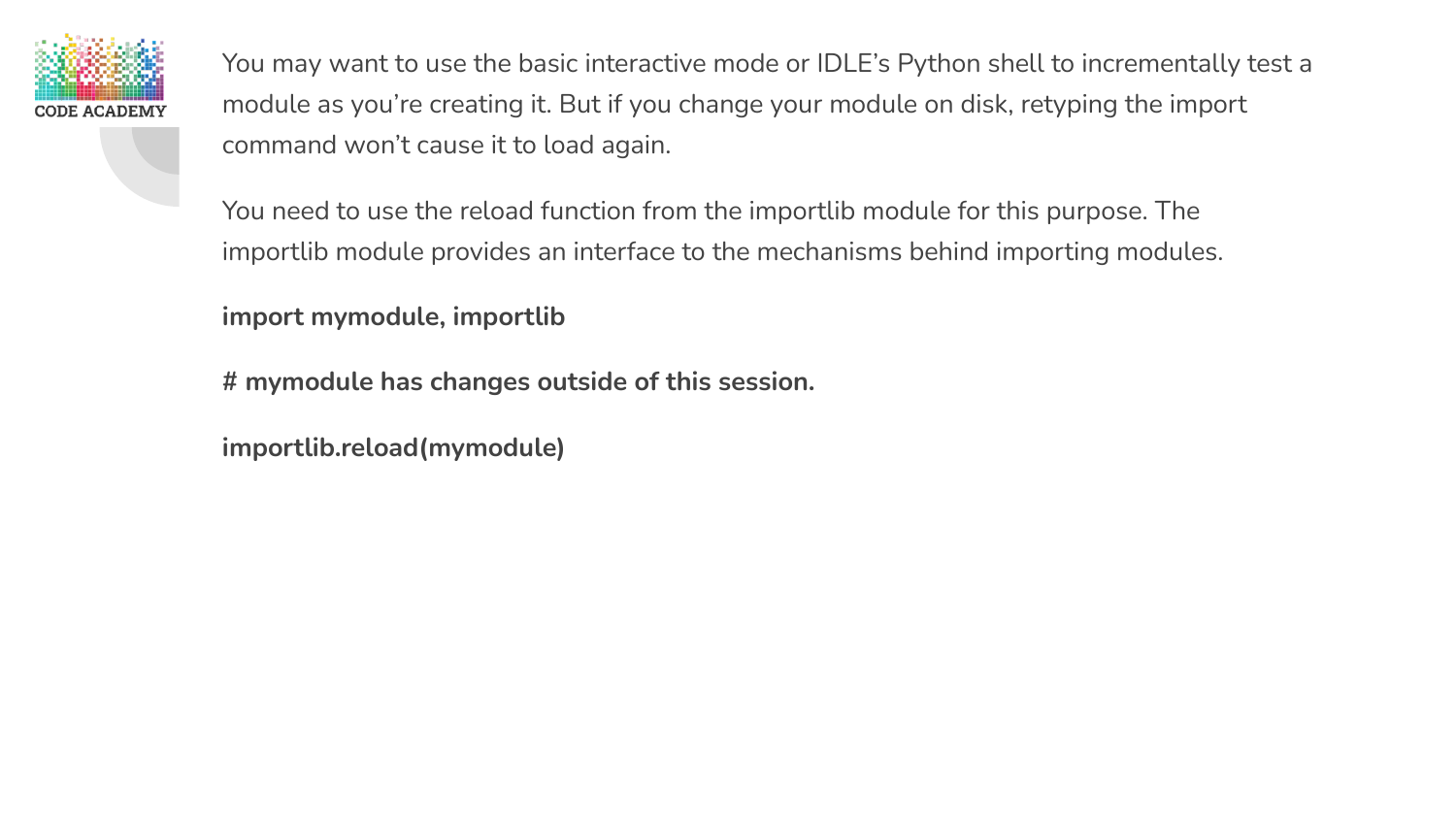

You may want to use the basic interactive mode or IDLE’s Python shell to incrementally test a module as you’re creating it. But if you change your module on disk, retyping the import command won’t cause it to load again.
You need to use the reload function from the importlib module for this purpose. The importlib module provides an interface to the mechanisms behind importing modules.
import mymodule, importlib
# mymodule has changes outside of this session.
importlib.reload(mymodule)